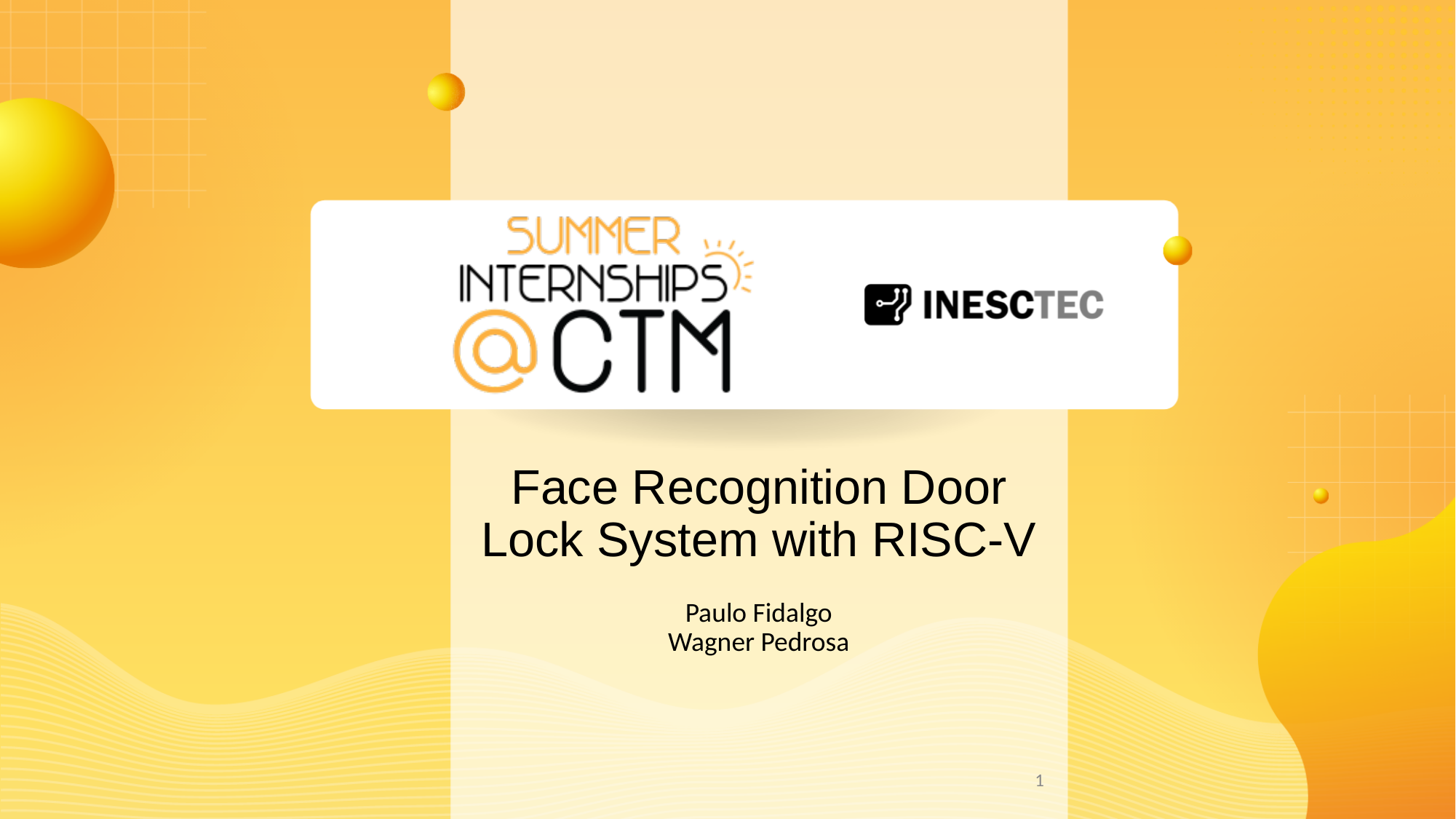

# Face Recognition Door Lock System with RISC-V
Paulo Fidalgo
Wagner Pedrosa
1